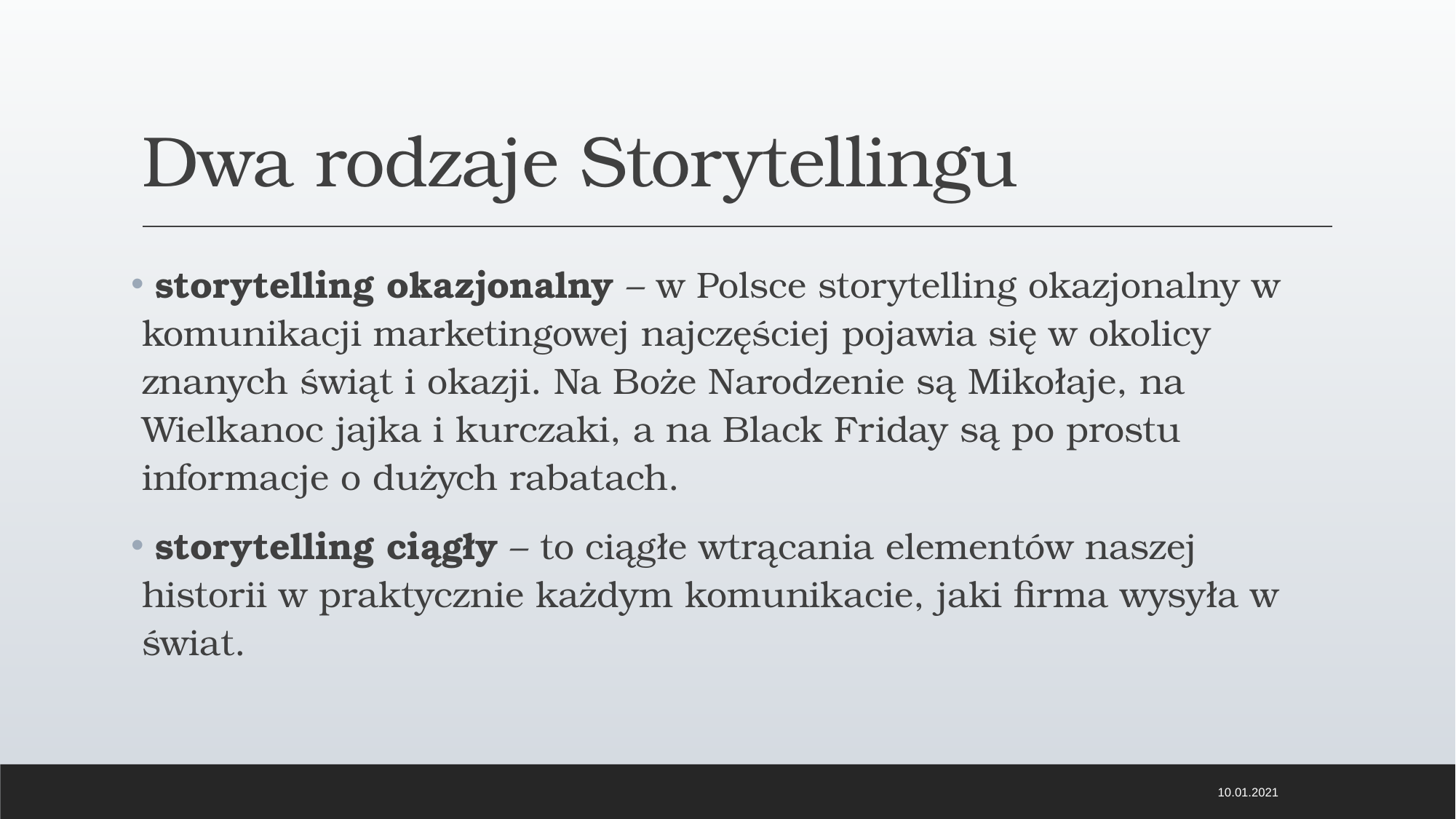

# Dwa rodzaje Storytellingu
 storytelling okazjonalny – w Polsce storytelling okazjonalny w komunikacji marketingowej najczęściej pojawia się w okolicy znanych świąt i okazji. Na Boże Narodzenie są Mikołaje, na Wielkanoc jajka i kurczaki, a na Black Friday są po prostu informacje o dużych rabatach.
 storytelling ciągły – to ciągłe wtrącania elementów naszej historii w praktycznie każdym komunikacie, jaki firma wysyła w świat.
10.01.2021